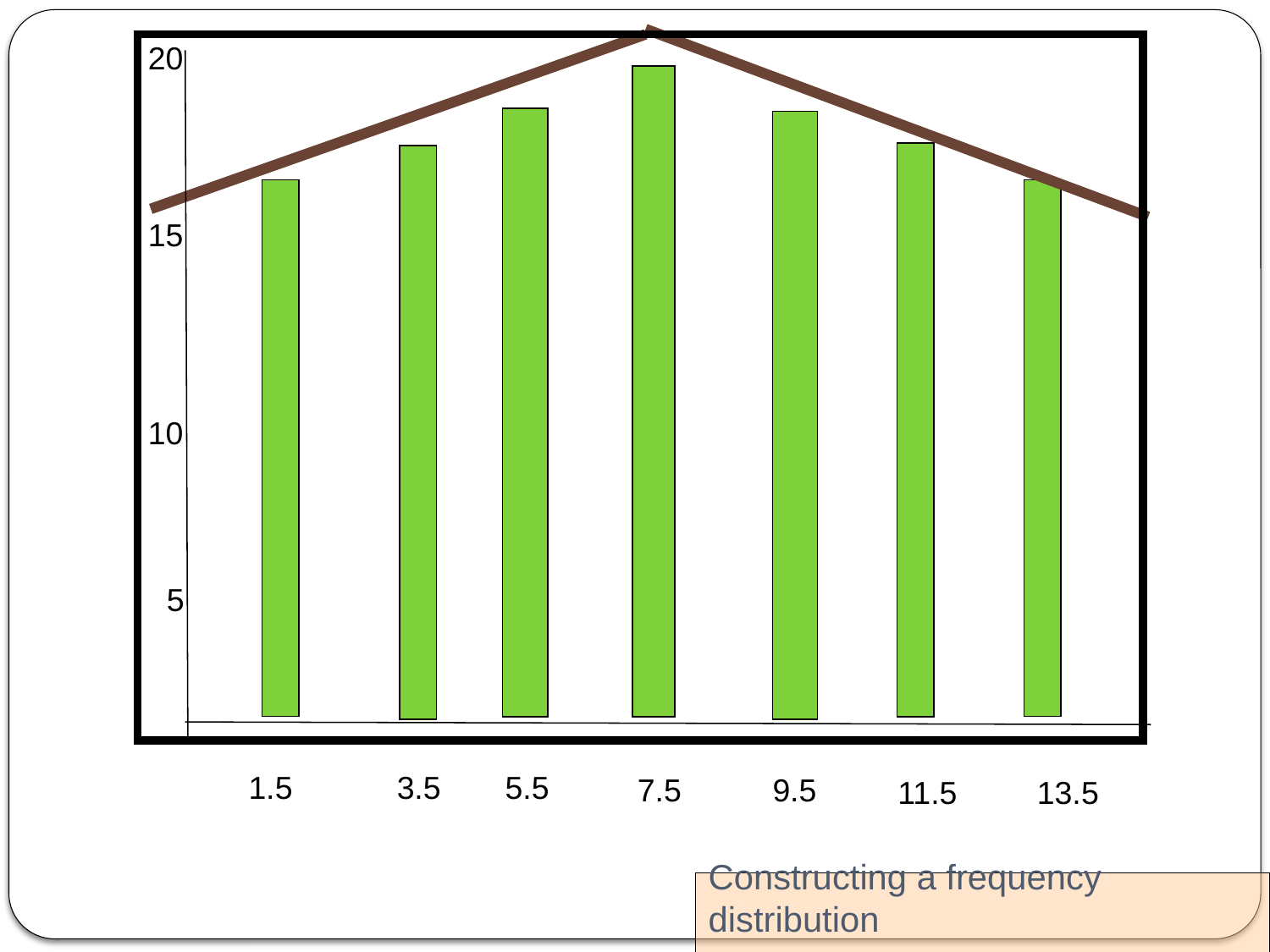

20

Drawing conclusions

Presenting data (graph)

15

 Organizing data (frequency distribution)

10
5
Collecting raw data

1.5
3.5
5.5
7.5
9.5
11.5
13.5
Constructing a frequency distribution